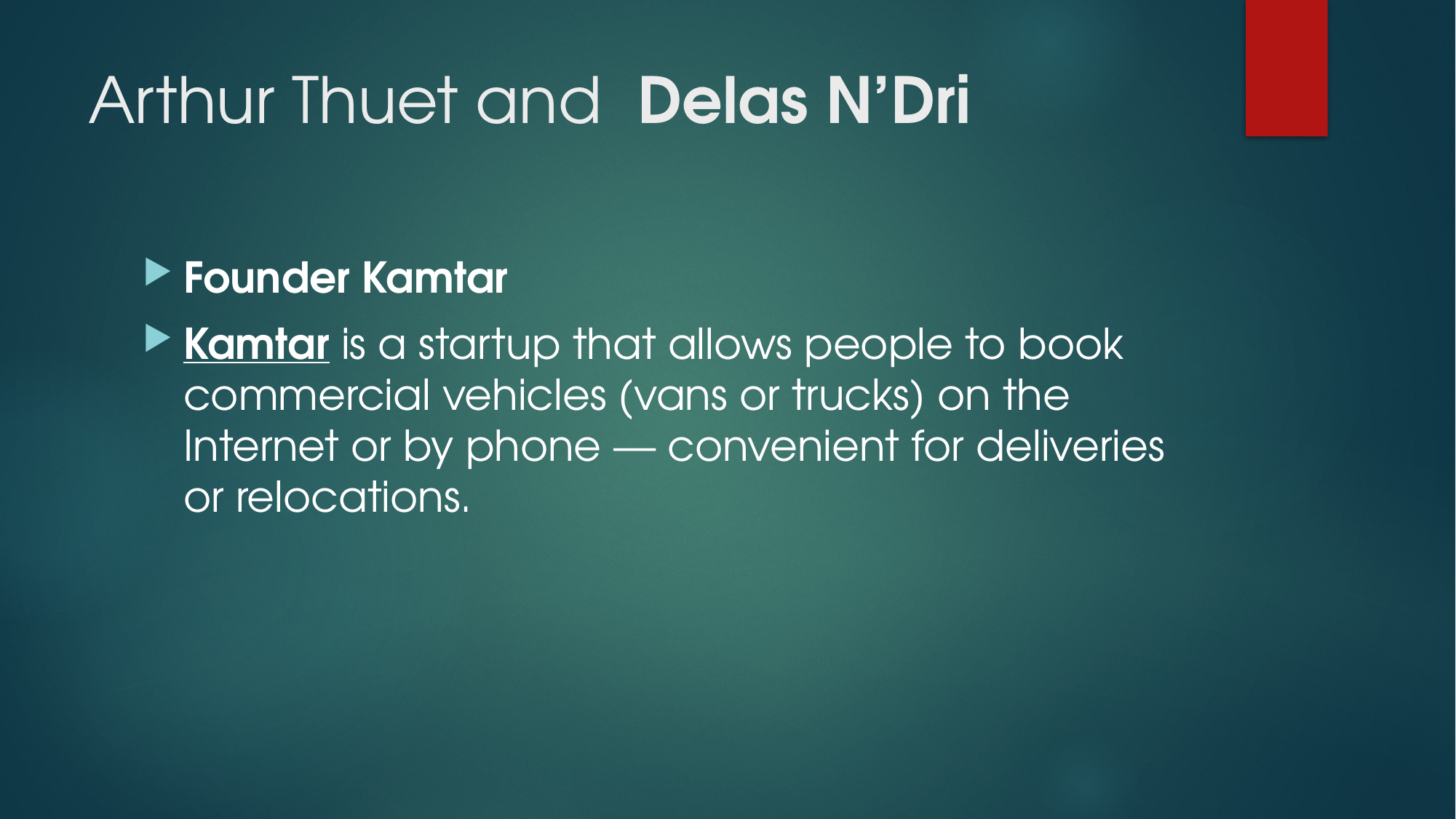

# Arthur Thuet and  Delas N’Dri
Founder Kamtar
Kamtar is a startup that allows people to book commercial vehicles (vans or trucks) on the Internet or by phone — convenient for deliveries or relocations.